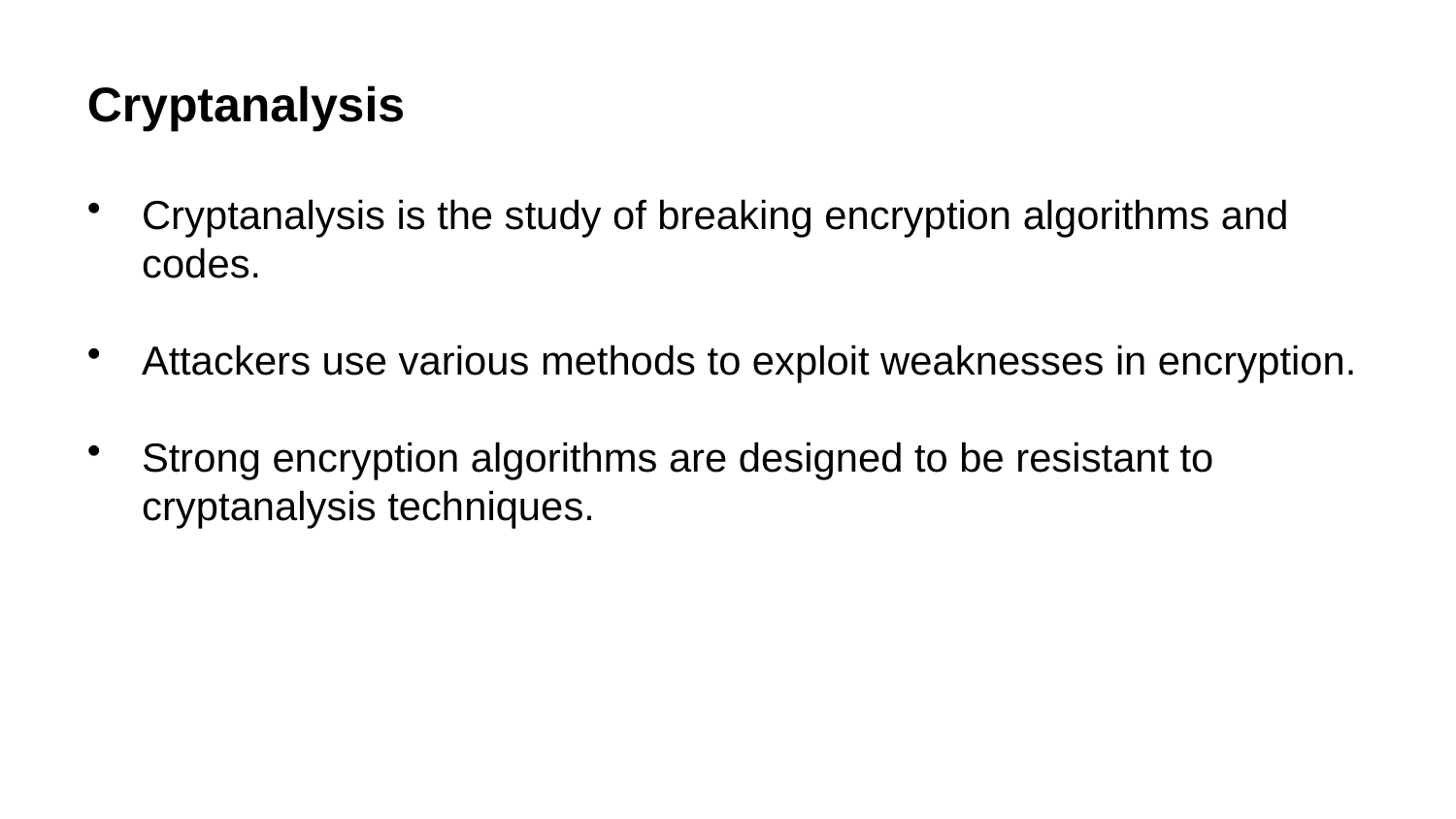

Cryptanalysis
Cryptanalysis is the study of breaking encryption algorithms and codes.

Attackers use various methods to exploit weaknesses in encryption.

Strong encryption algorithms are designed to be resistant to cryptanalysis techniques.